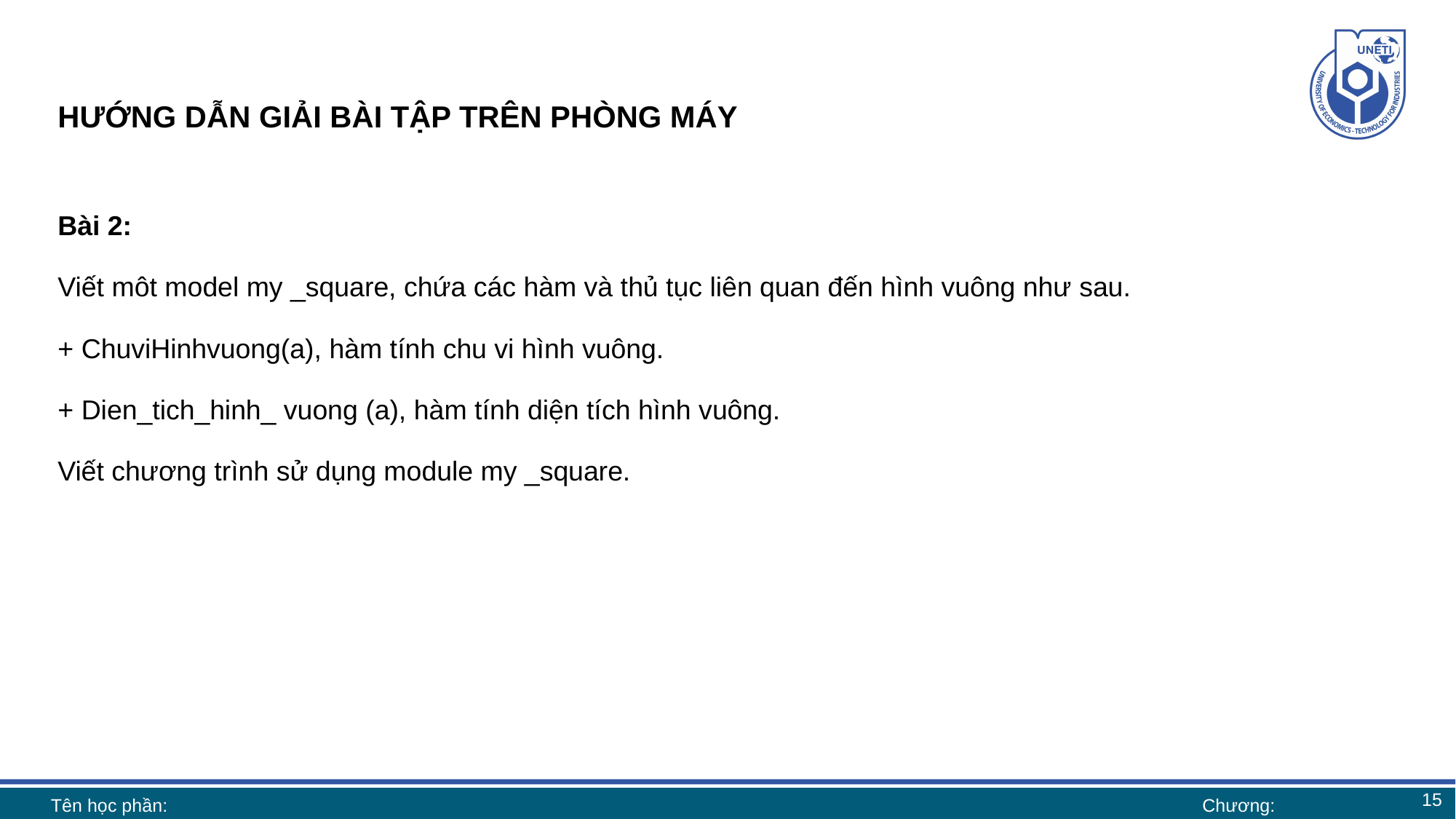

# HƯỚNG DẪN GIẢI BÀI TẬP TRÊN PHÒNG MÁY
Bài 2:
Viết môt model my _square, chứa các hàm và thủ tục liên quan đến hình vuông như sau.
+ ChuviHinhvuong(a), hàm tính chu vi hình vuông.
+ Dien_tich_hinh_ vuong (a), hàm tính diện tích hình vuông.
Viết chương trình sử dụng module my _square.
15
Tên học phần:
Chương: